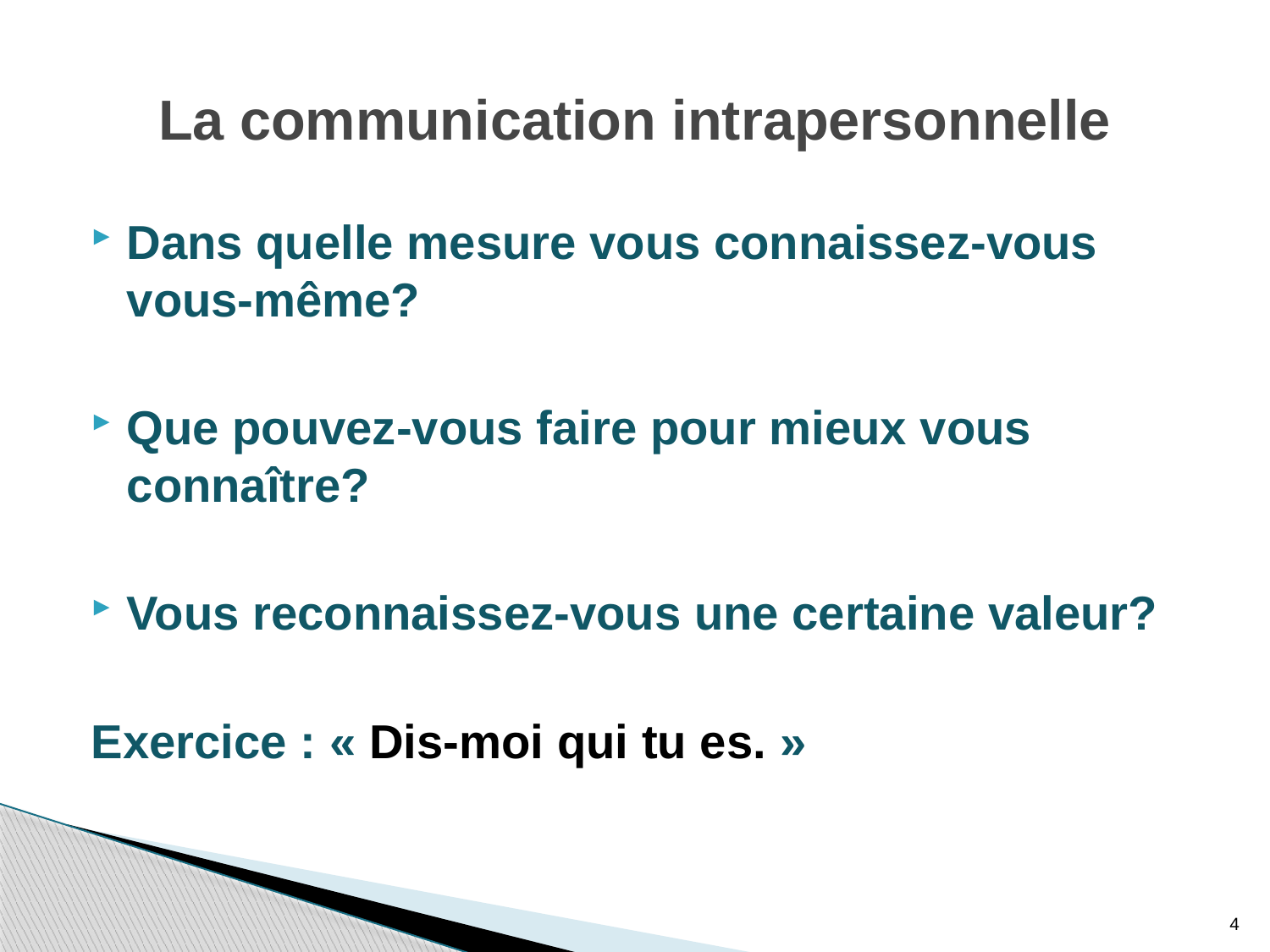

# La communication intrapersonnelle
Dans quelle mesure vous connaissez-vous vous-même?

Que pouvez-vous faire pour mieux vous connaître?

Vous reconnaissez-vous une certaine valeur?

Exercice : « Dis-moi qui tu es. »

4